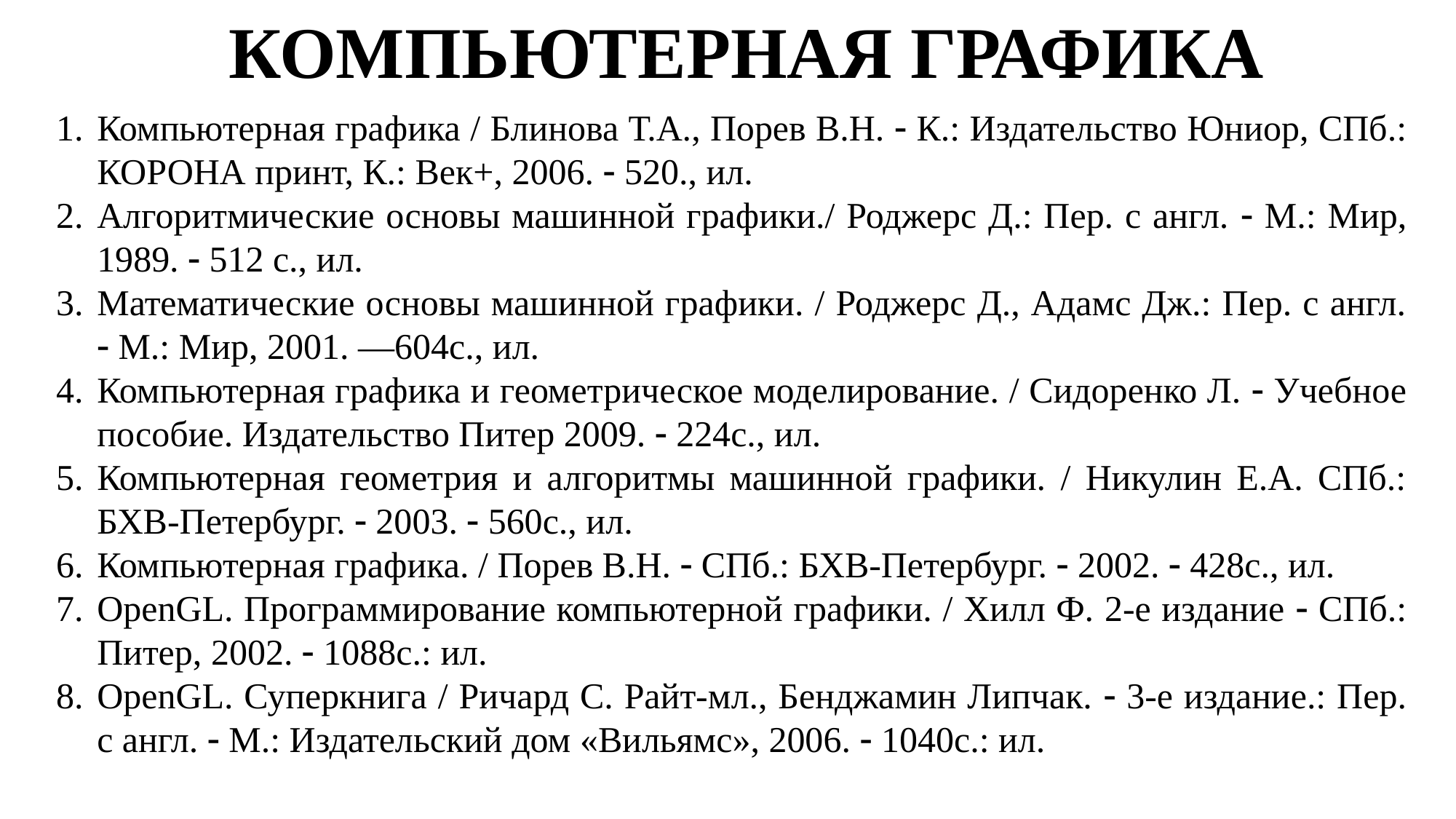

КОМПЬЮТЕРНАЯ ГРАФИКА
Компьютерная графика / Блинова Т.А., Порев В.Н. − К.: Издательство Юниор, СПб.: КОРОНА принт, К.: Век+, 2006. − 520., ил.
Алгоритмические основы машинной графики./ Роджерс Д.: Пер. с англ. − М.: Мир, 1989. − 512 с., ил.
Математические основы машинной графики. / Роджерс Д., Адамс Дж.: Пер. с англ. − М.: Мир, 2001. —604с., ил.
Компьютерная графика и геометрическое моделирование. / Сидоренко Л. − Учебное пособие. Издательство Питер 2009. − 224с., ил.
Компьютерная геометрия и алгоритмы машинной графики. / Никулин Е.А. СПб.: БХВ-Петербург. − 2003. − 560с., ил.
Компьютерная графика. / Порев В.Н. − СПб.: БХВ-Петербург. − 2002. − 428с., ил.
OpenGL. Программирование компьютерной графики. / Хилл Ф. 2-е издание − СПб.: Питер, 2002. − 1088с.: ил.
OpenGL. Суперкнига / Ричард С. Райт-мл., Бенджамин Липчак. − 3-е издание.: Пер. с англ. − М.: Издательский дом «Вильямс», 2006. − 1040с.: ил.